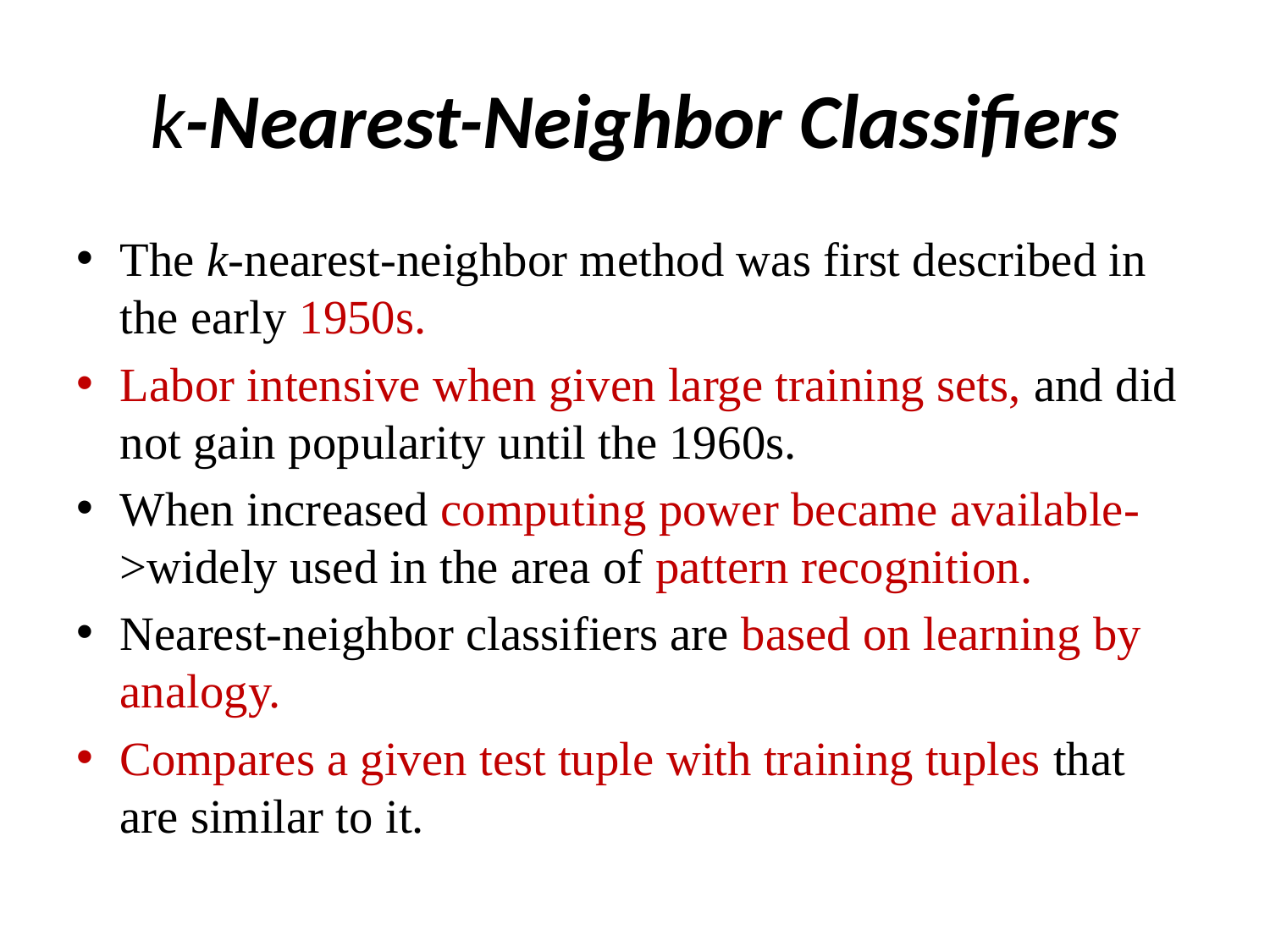

# k-Nearest-Neighbor Classifiers
The k-nearest-neighbor method was first described in the early 1950s.
Labor intensive when given large training sets, and did not gain popularity until the 1960s.
When increased computing power became available->widely used in the area of pattern recognition.
Nearest-neighbor classifiers are based on learning by analogy.
Compares a given test tuple with training tuples that are similar to it.